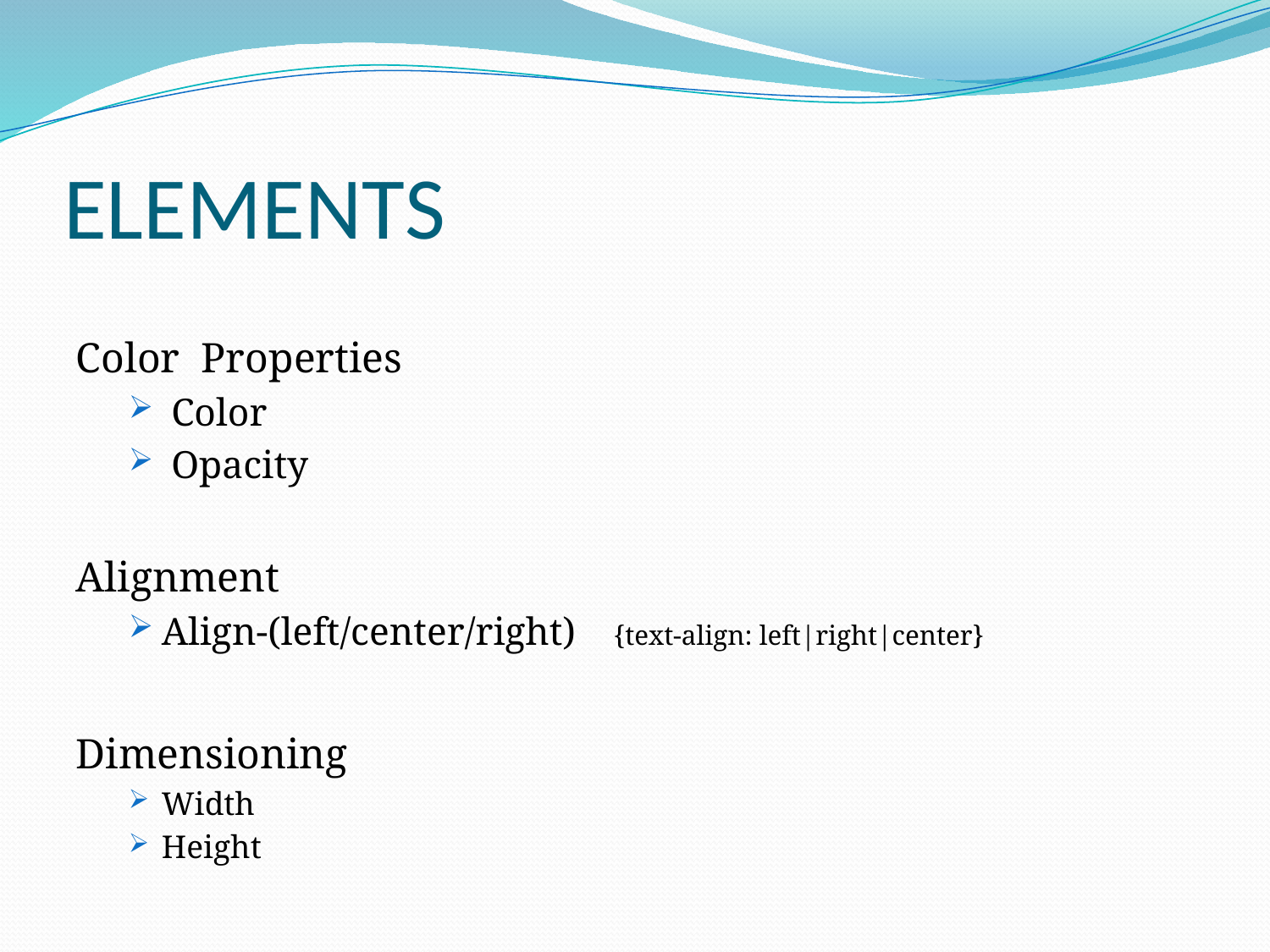

# ELEMENTS

Color  Properties
 Color
 Opacity

Alignment
Align-(left/center/right)		{text-align: left|right|center}

Dimensioning
Width
Height